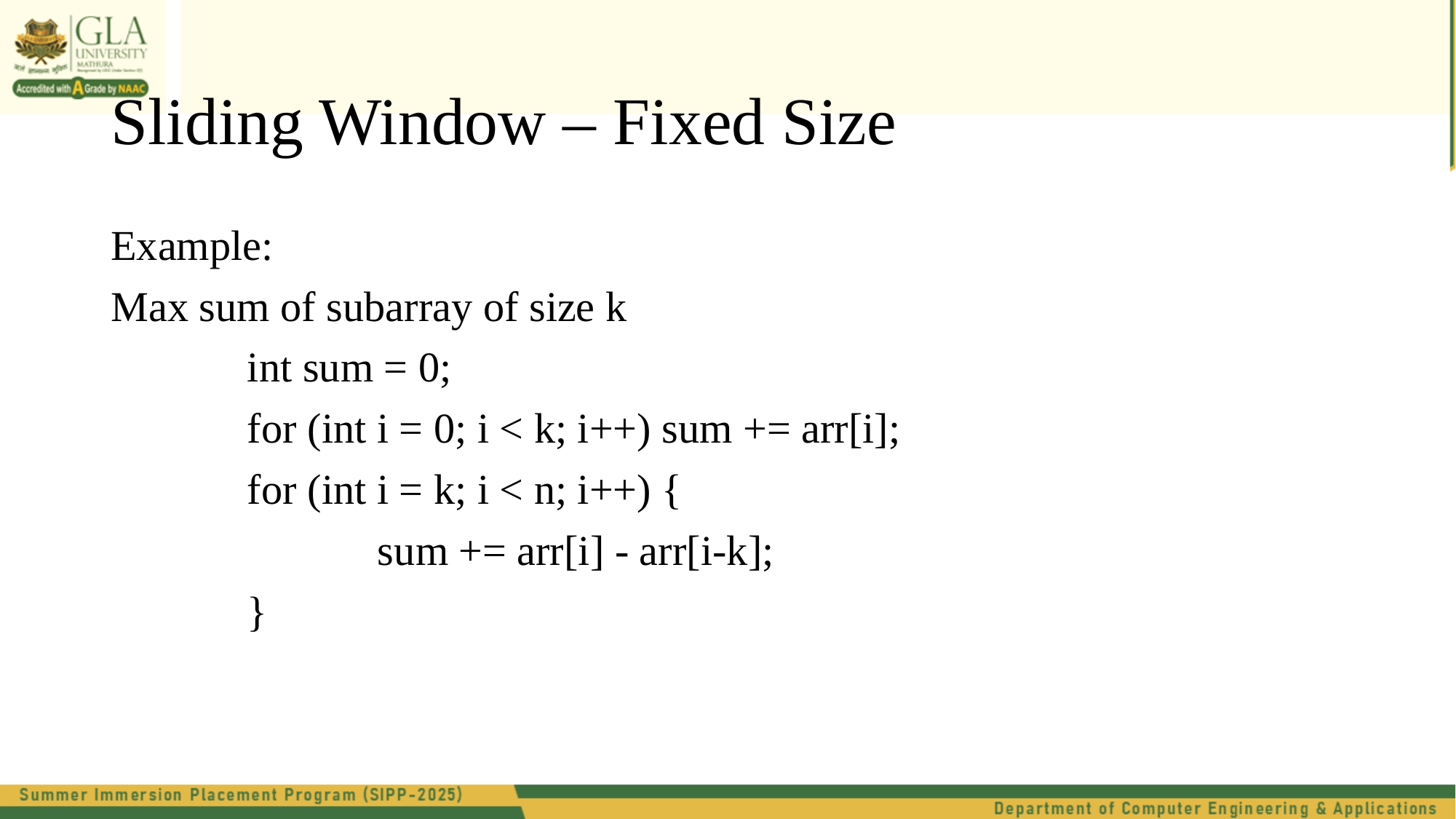

# Sliding Window – Fixed Size
Example:
Max sum of subarray of size k
		int sum = 0;
		for (int i = 0; i < k; i++) sum += arr[i];
		for (int i = k; i < n; i++) {
			  sum += arr[i] - arr[i-k];
		}